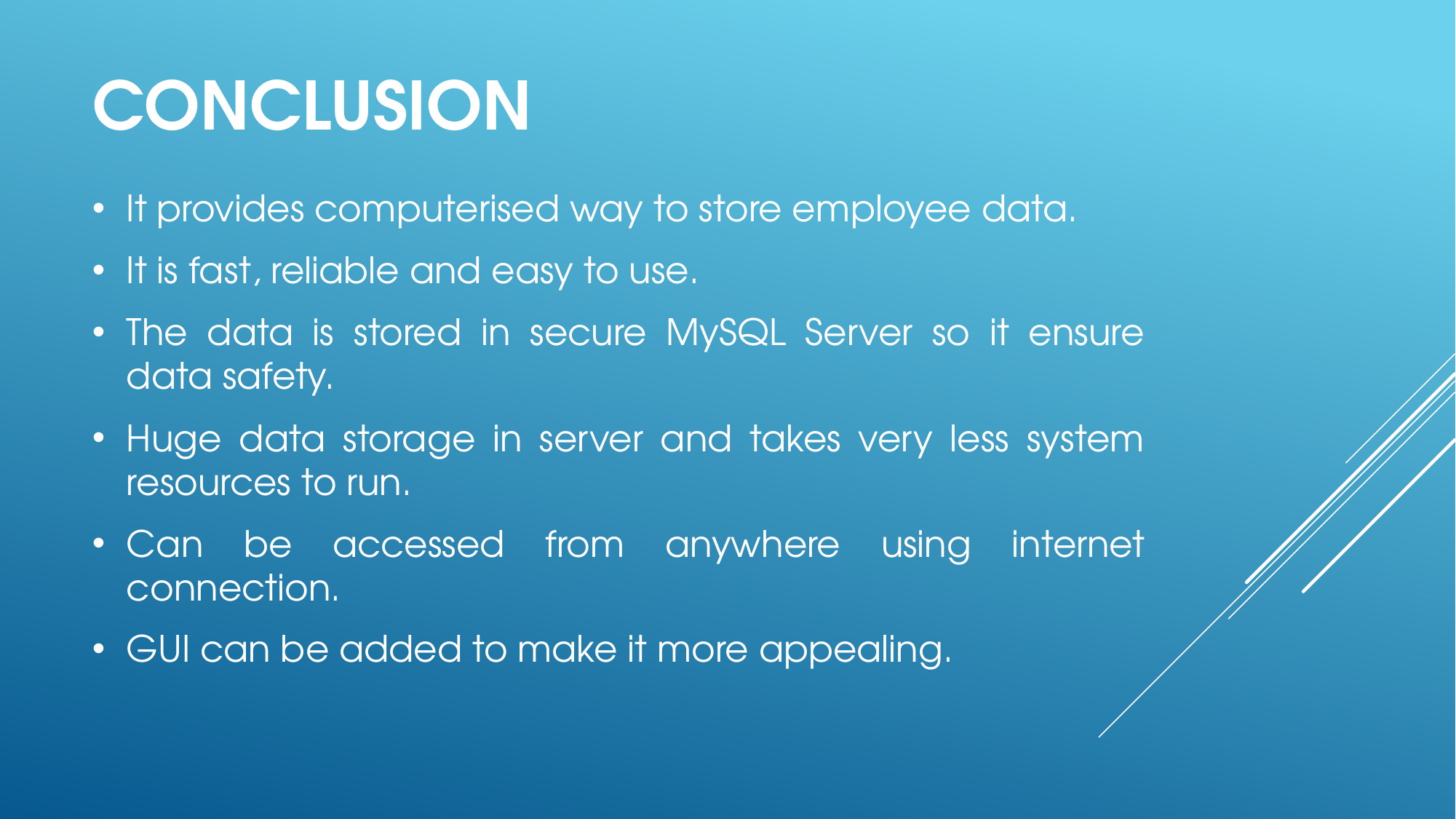

# Conclusion
It provides computerised way to store employee data.
It is fast, reliable and easy to use.
The data is stored in secure MySQL Server so it ensure data safety.
Huge data storage in server and takes very less system resources to run.
Can be accessed from anywhere using internet connection.
GUI can be added to make it more appealing.